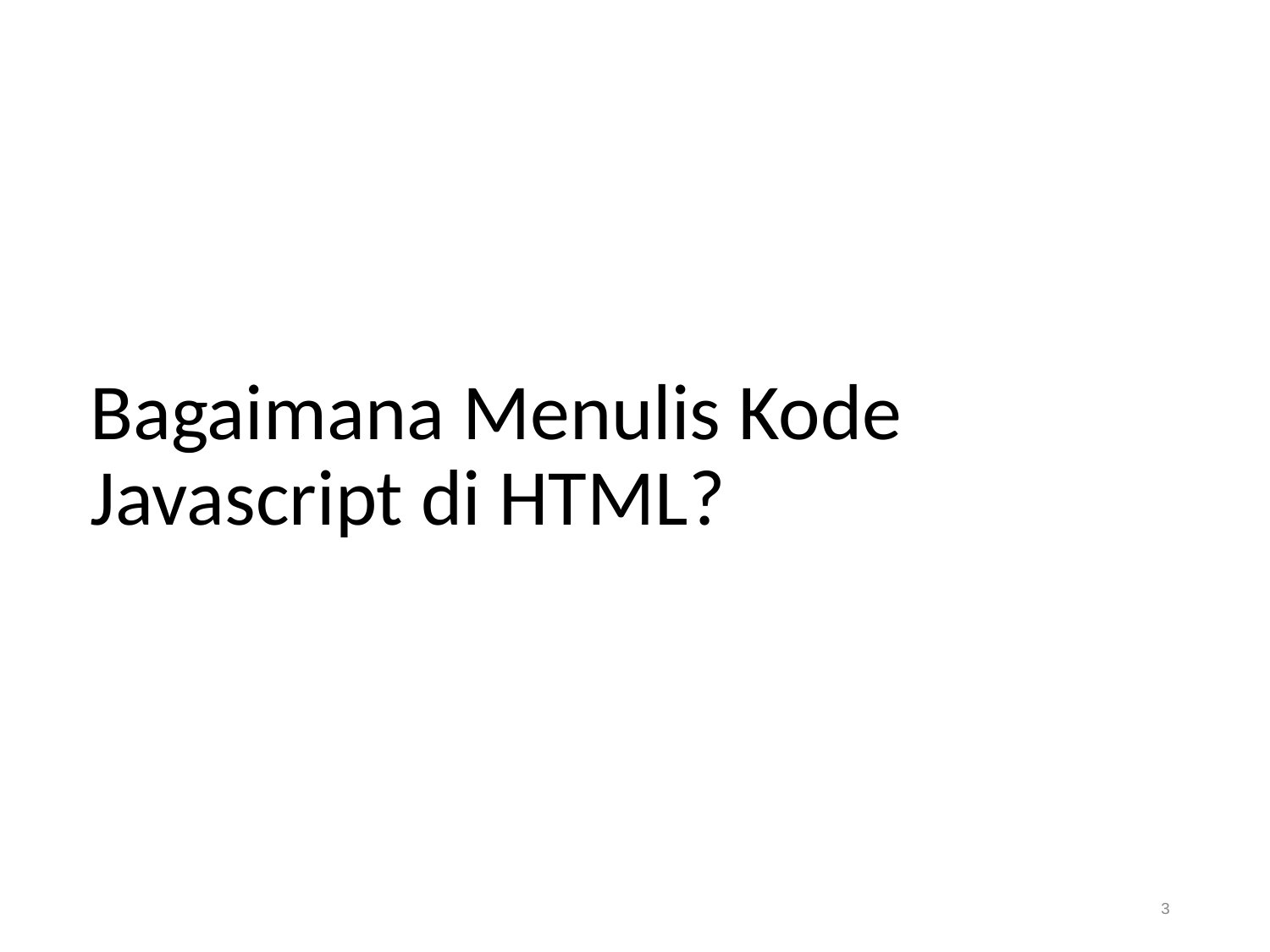

# Bagaimana Menulis Kode Javascript di HTML?
3